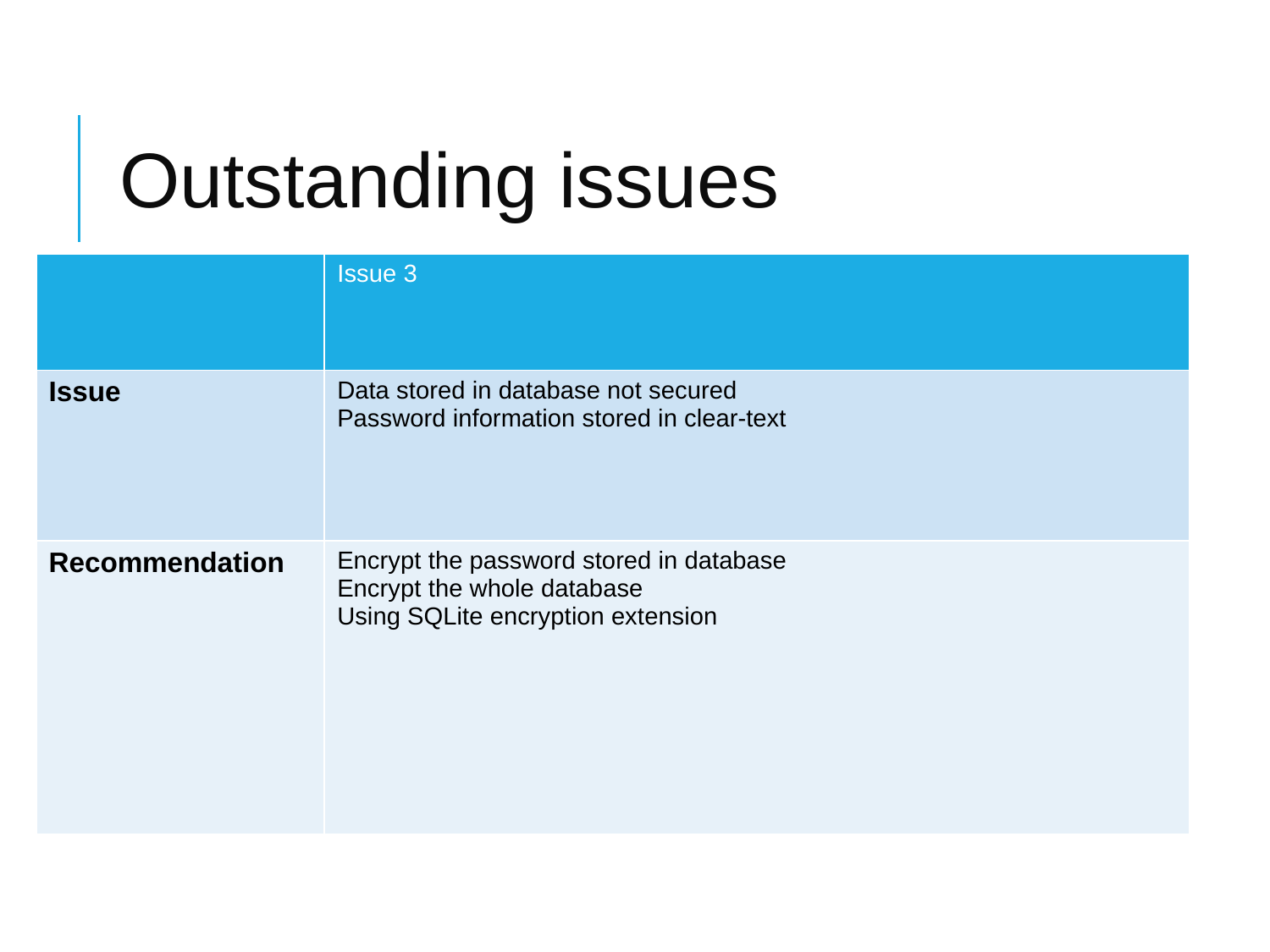

# Outstanding issues
|  | Issue 3 |
| --- | --- |
| Issue | Data stored in database not secured Password information stored in clear-text |
| Recommendation | Encrypt the password stored in database Encrypt the whole database Using SQLite encryption extension |